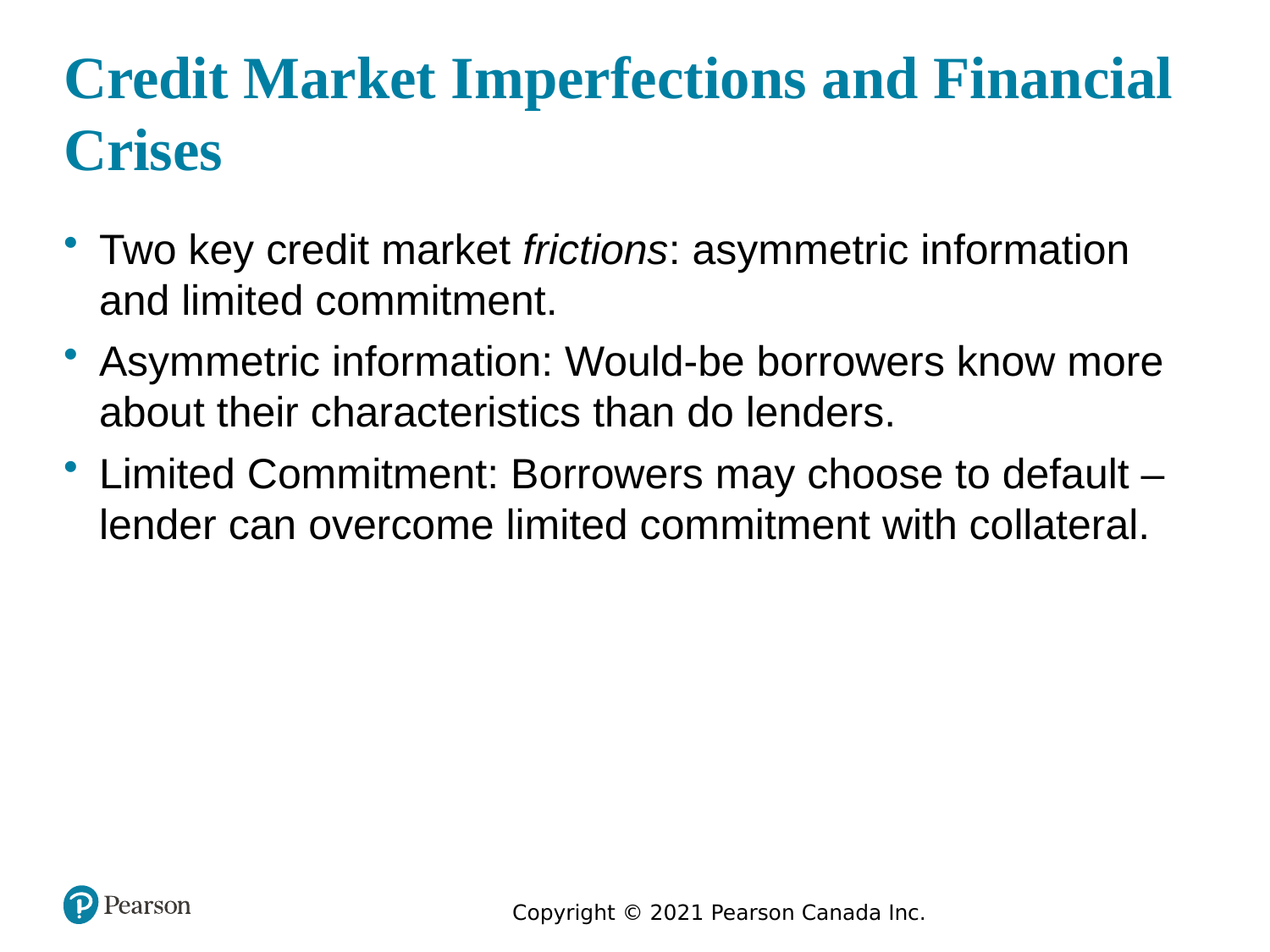

# Credit Market Imperfections and Financial Crises
Two key credit market frictions: asymmetric information and limited commitment.
Asymmetric information: Would-be borrowers know more about their characteristics than do lenders.
Limited Commitment: Borrowers may choose to default – lender can overcome limited commitment with collateral.